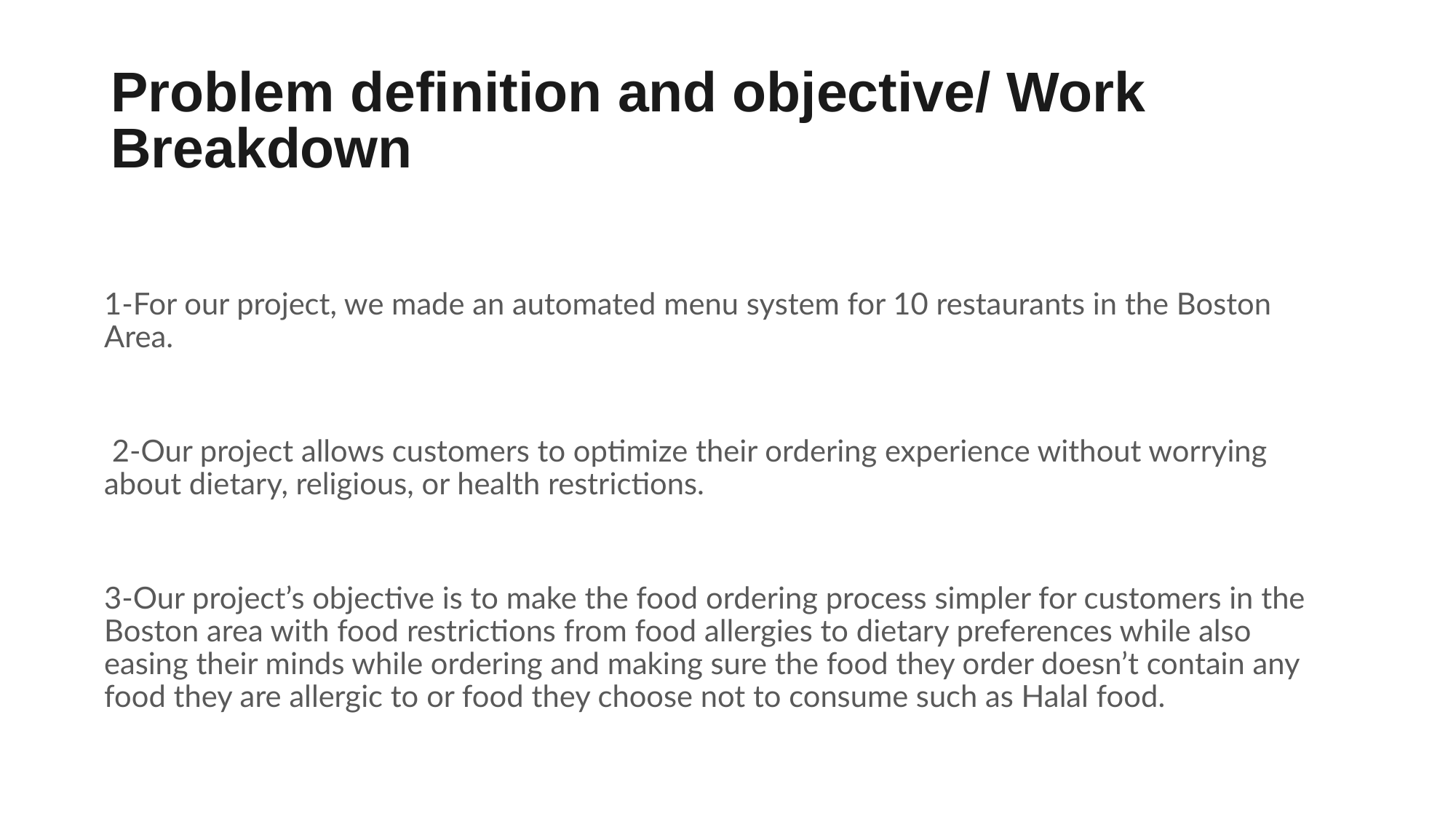

# Problem definition and objective/ Work Breakdown
1-For our project, we made an automated menu system for 10 restaurants in the Boston Area.

 2-Our project allows customers to optimize their ordering experience without worrying about dietary, religious, or health restrictions.

3-Our project’s objective is to make the food ordering process simpler for customers in the Boston area with food restrictions from food allergies to dietary preferences while also easing their minds while ordering and making sure the food they order doesn’t contain any food they are allergic to or food they choose not to consume such as Halal food.